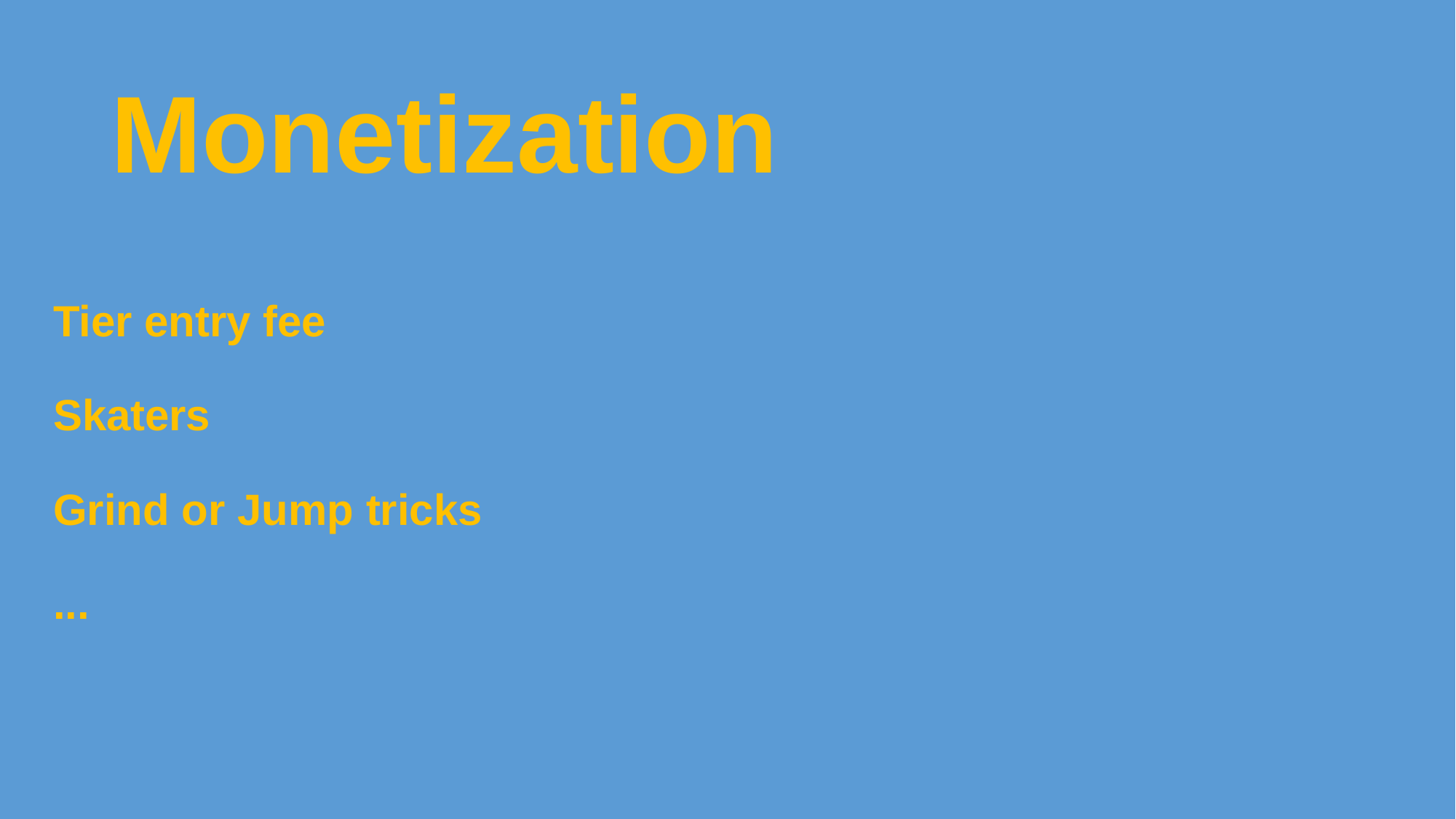

Monetization
Tier entry fee

Skaters

Grind or Jump tricks

...